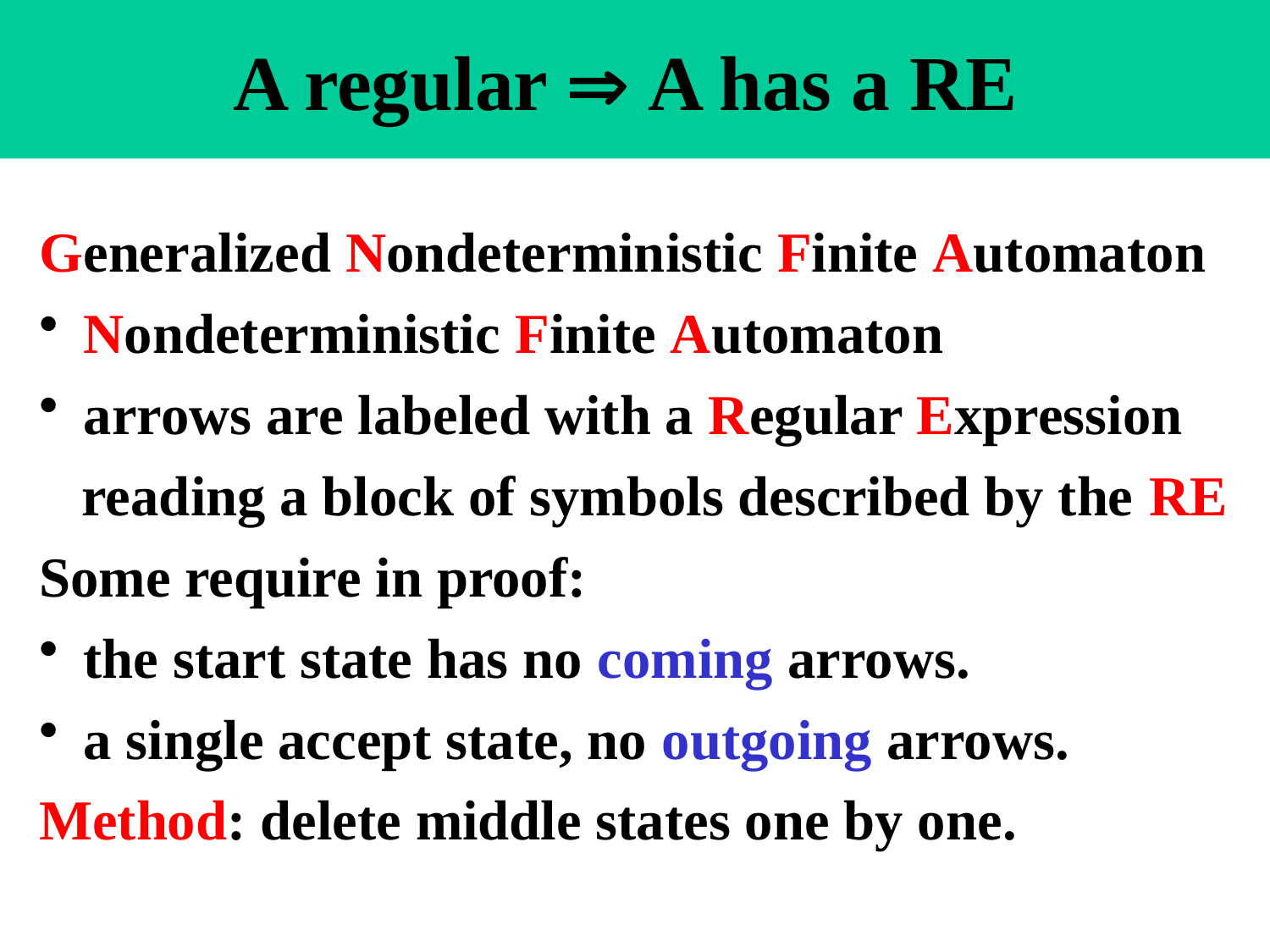

# A regular ⇒ A has a RE
Generalized Nondeterministic Finite Automaton
 Nondeterministic Finite Automaton
 arrows are labeled with a Regular Expression
   reading a block of symbols described by the RE
Some require in proof:
 the start state has no coming arrows.
 a single accept state, no outgoing arrows.
Method: delete middle states one by one.